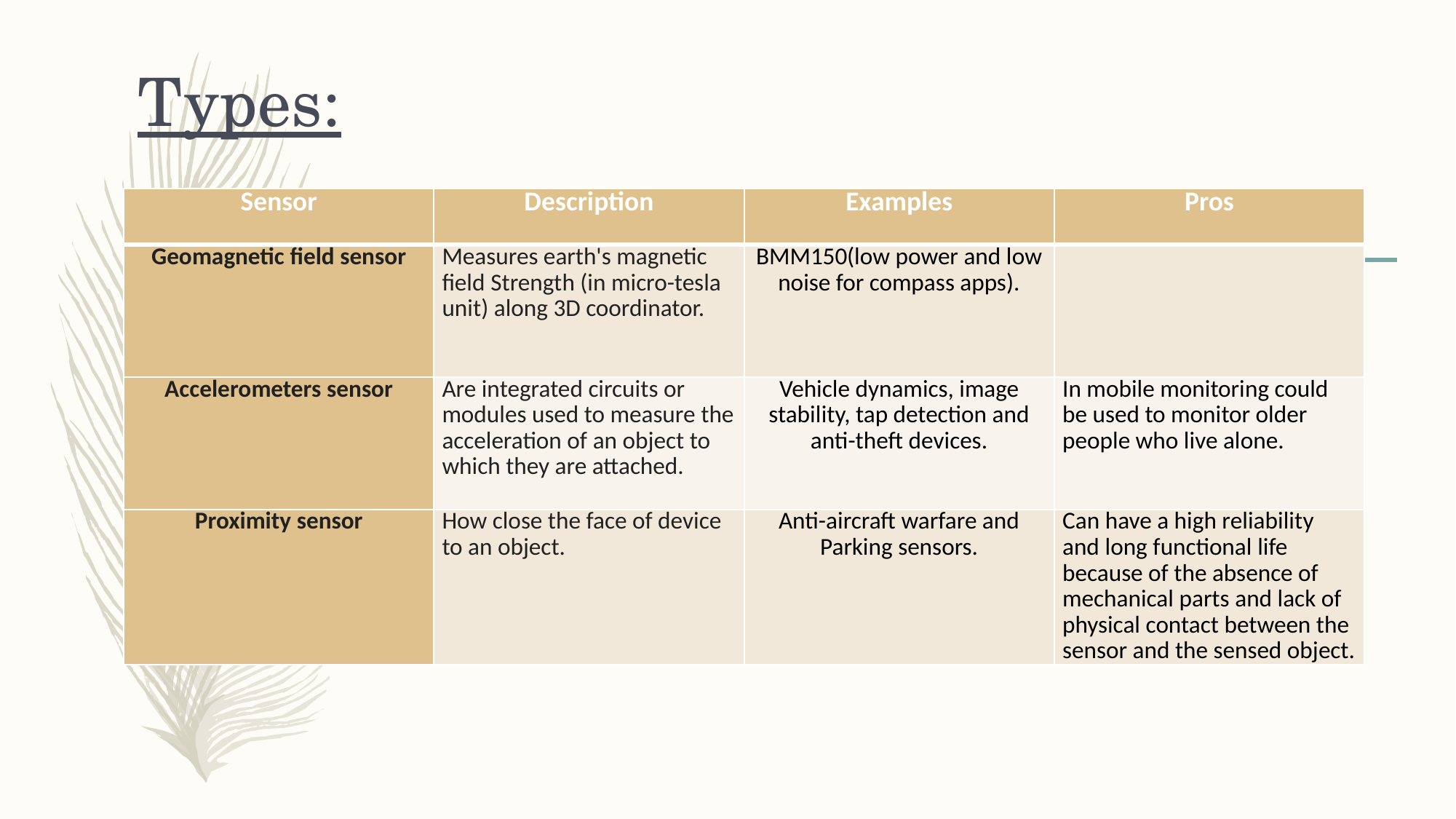

# Types:
| Sensor | Description | Examples | Pros |
| --- | --- | --- | --- |
| Geomagnetic field sensor | Measures earth's magnetic field Strength (in micro-tesla unit) along 3D coordinator. | BMM150(low power and low noise for compass apps). |  |
| Accelerometers sensor | Are integrated circuits or modules used to measure the acceleration of an object to which they are attached. | Vehicle dynamics, image stability, tap detection and anti-theft devices. | In mobile monitoring could be used to monitor older people who live alone. |
| Proximity sensor | How close the face of device to an object. | Anti-aircraft warfare and Parking sensors. | Can have a high reliability and long functional life because of the absence of mechanical parts and lack of physical contact between the sensor and the sensed object. |